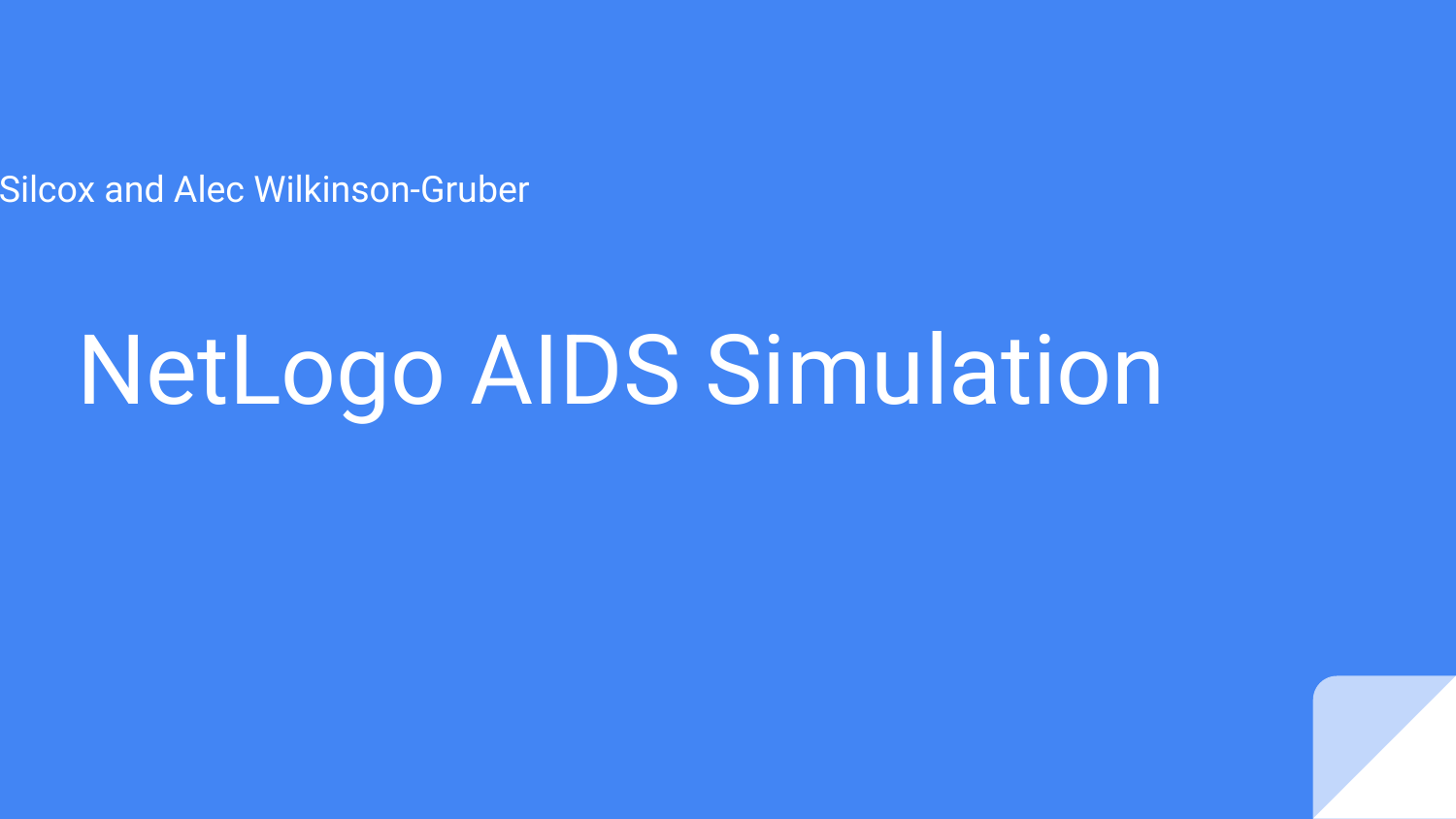

By: Justin Silcox and Alec Wilkinson-Gruber
# NetLogo AIDS Simulation